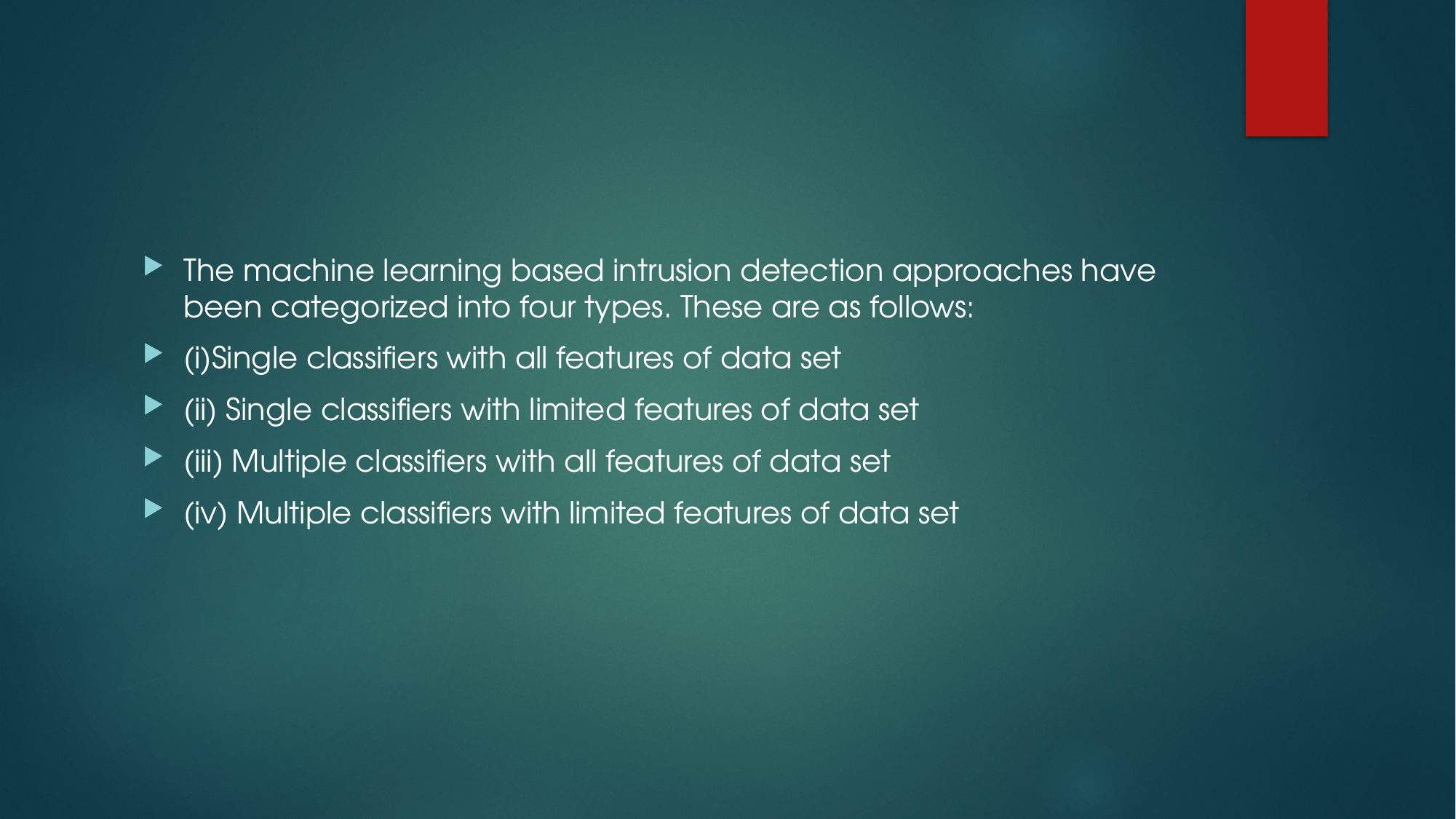

#
The machine learning based intrusion detection approaches have been categorized into four types. These are as follows:
(i)Single classifiers with all features of data set
(ii) Single classifiers with limited features of data set
(iii) Multiple classifiers with all features of data set
(iv) Multiple classifiers with limited features of data set